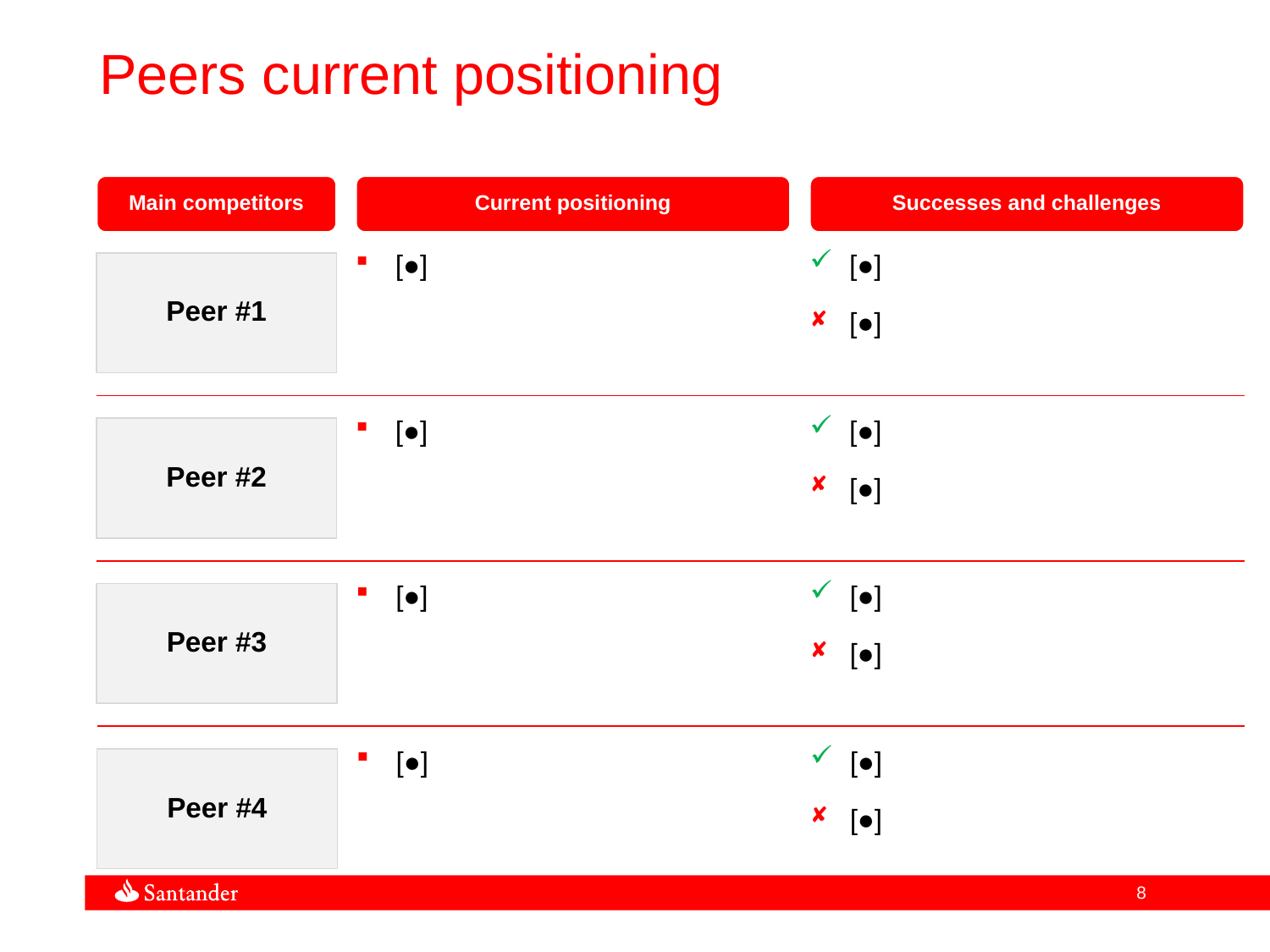

Peers current positioning

Successes and challenges
Main competitors
Current positioning
Peer #1
[●]
[●]

[●]

Peer #2
[●]
[●]

[●]

Peer #3
[●]
[●]

[●]

Peer #4
[●]
[●]

[●]